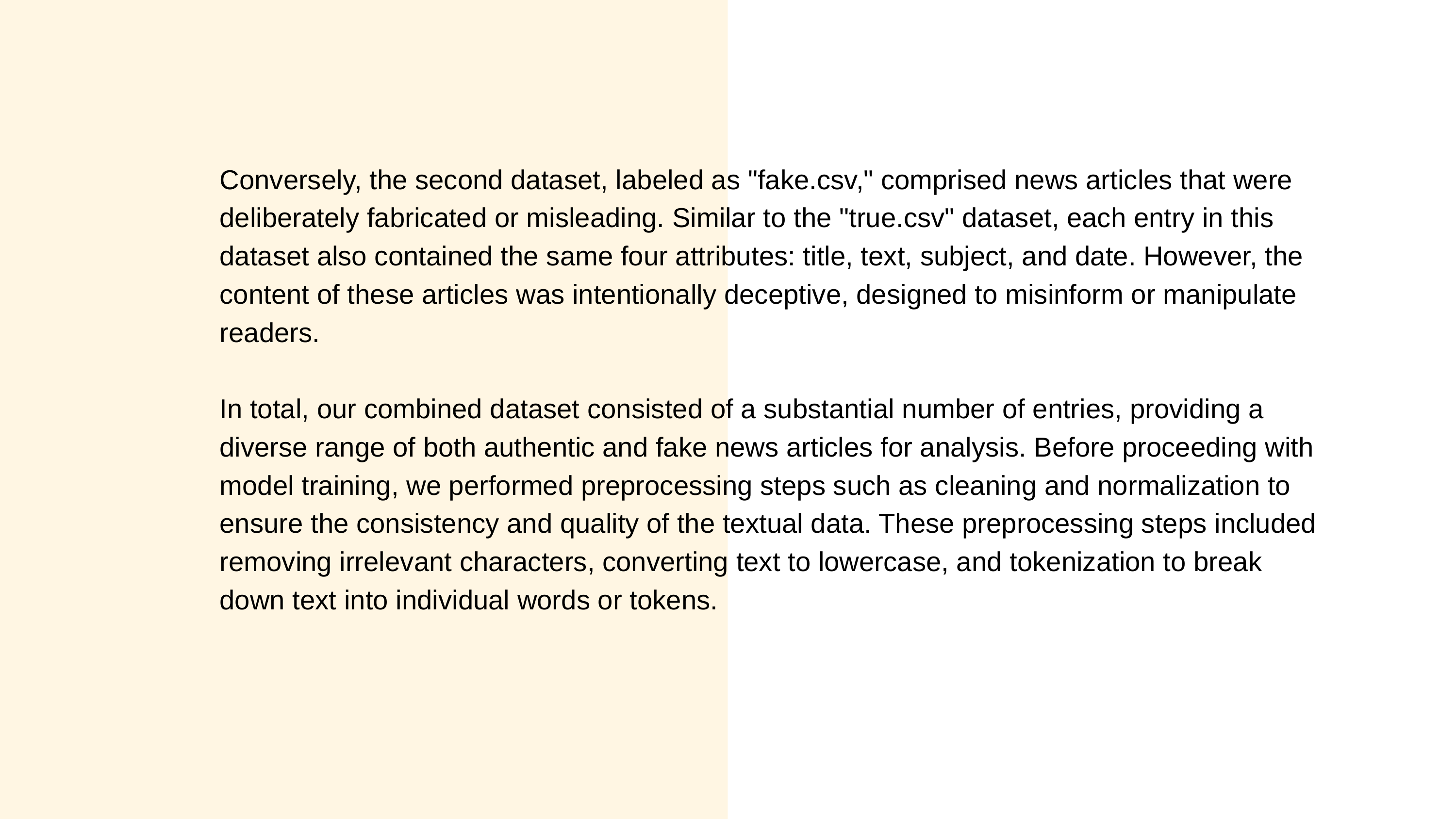

Conversely, the second dataset, labeled as "fake.csv," comprised news articles that were deliberately fabricated or misleading. Similar to the "true.csv" dataset, each entry in this dataset also contained the same four attributes: title, text, subject, and date. However, the content of these articles was intentionally deceptive, designed to misinform or manipulate readers.

In total, our combined dataset consisted of a substantial number of entries, providing a diverse range of both authentic and fake news articles for analysis. Before proceeding with model training, we performed preprocessing steps such as cleaning and normalization to ensure the consistency and quality of the textual data. These preprocessing steps included removing irrelevant characters, converting text to lowercase, and tokenization to break down text into individual words or tokens.